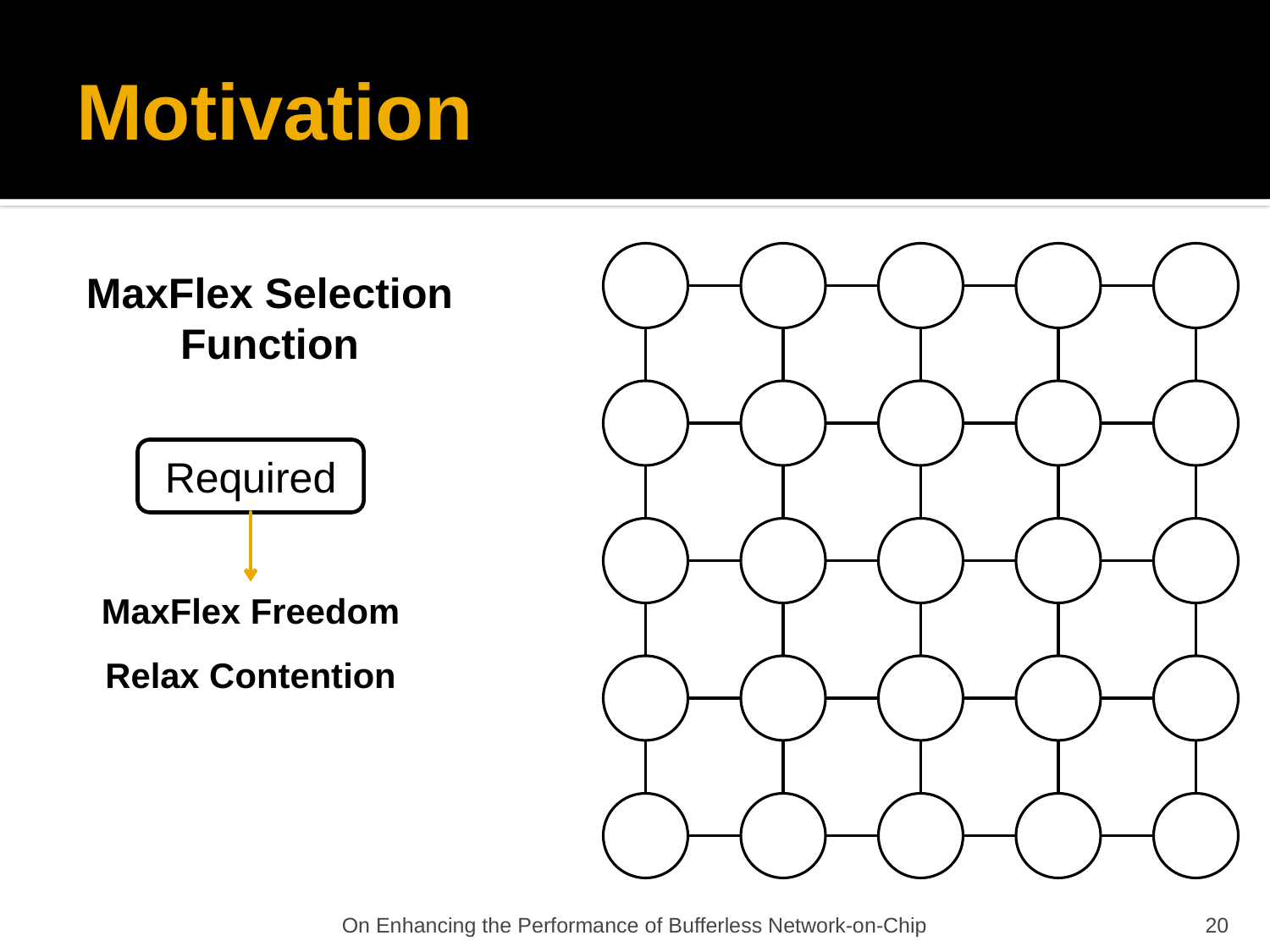

# Motivation

MaxFlex Selection Function

Required

MaxFlex Freedom
Relax Contention

On Enhancing the Performance of Bufferless Network-on-Chip
20